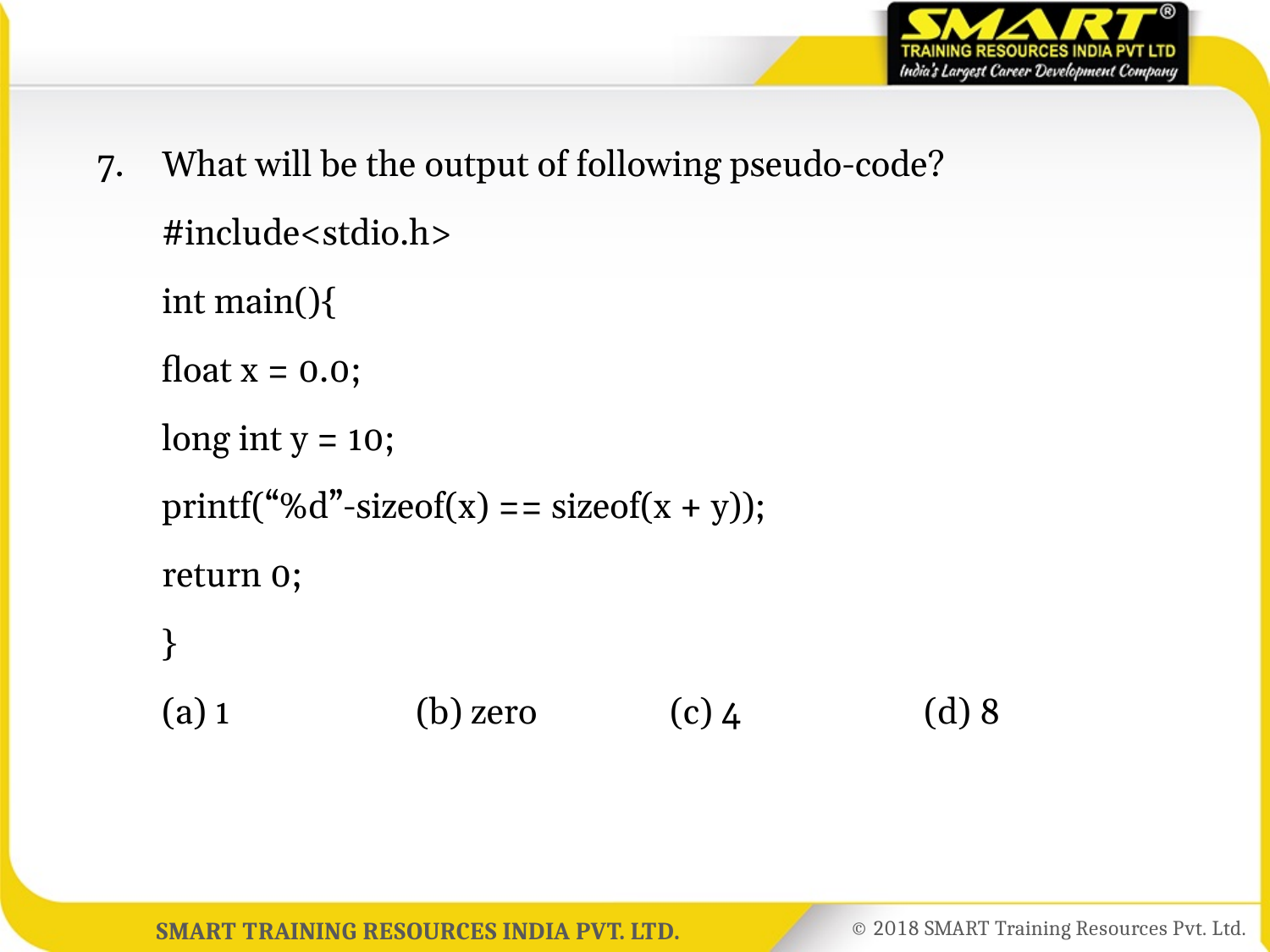

7.	What will be the output of following pseudo-code?
	#include<stdio.h>
	int main(){
	float x = 0.0;
	long int y = 10;
	printf(“%d”-sizeof(x) == sizeof(x + y));
	return 0;
	}
	(a) 1		(b) zero		(c) 4		(d) 8